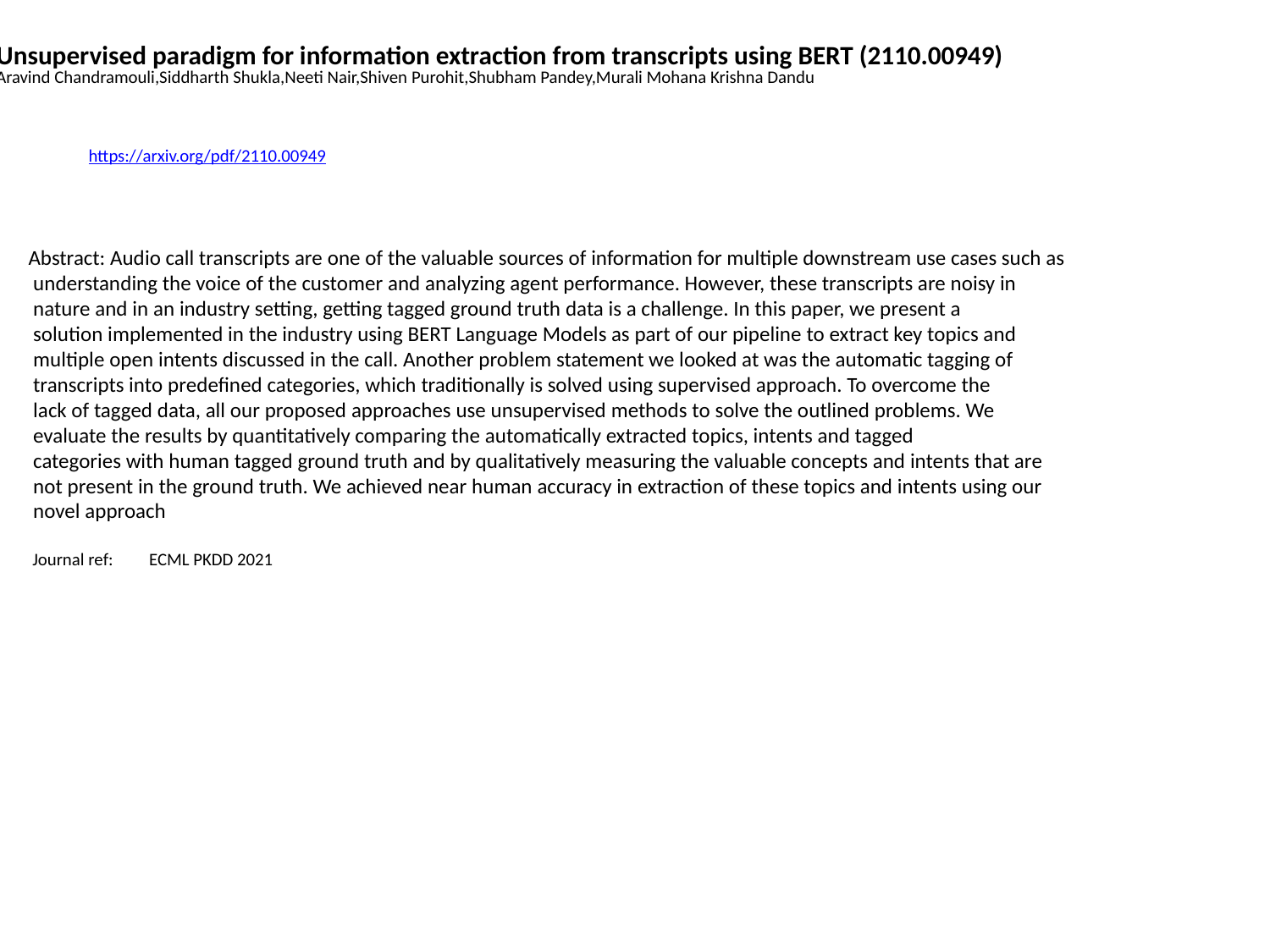

Unsupervised paradigm for information extraction from transcripts using BERT (2110.00949)
Aravind Chandramouli,Siddharth Shukla,Neeti Nair,Shiven Purohit,Shubham Pandey,Murali Mohana Krishna Dandu

https://arxiv.org/pdf/2110.00949

Abstract: Audio call transcripts are one of the valuable sources of information for multiple downstream use cases such as
 understanding the voice of the customer and analyzing agent performance. However, these transcripts are noisy in
 nature and in an industry setting, getting tagged ground truth data is a challenge. In this paper, we present a
 solution implemented in the industry using BERT Language Models as part of our pipeline to extract key topics and
 multiple open intents discussed in the call. Another problem statement we looked at was the automatic tagging of
 transcripts into predefined categories, which traditionally is solved using supervised approach. To overcome the
 lack of tagged data, all our proposed approaches use unsupervised methods to solve the outlined problems. We
 evaluate the results by quantitatively comparing the automatically extracted topics, intents and tagged
 categories with human tagged ground truth and by qualitatively measuring the valuable concepts and intents that are
 not present in the ground truth. We achieved near human accuracy in extraction of these topics and intents using our
 novel approach
 Journal ref:         ECML PKDD 2021